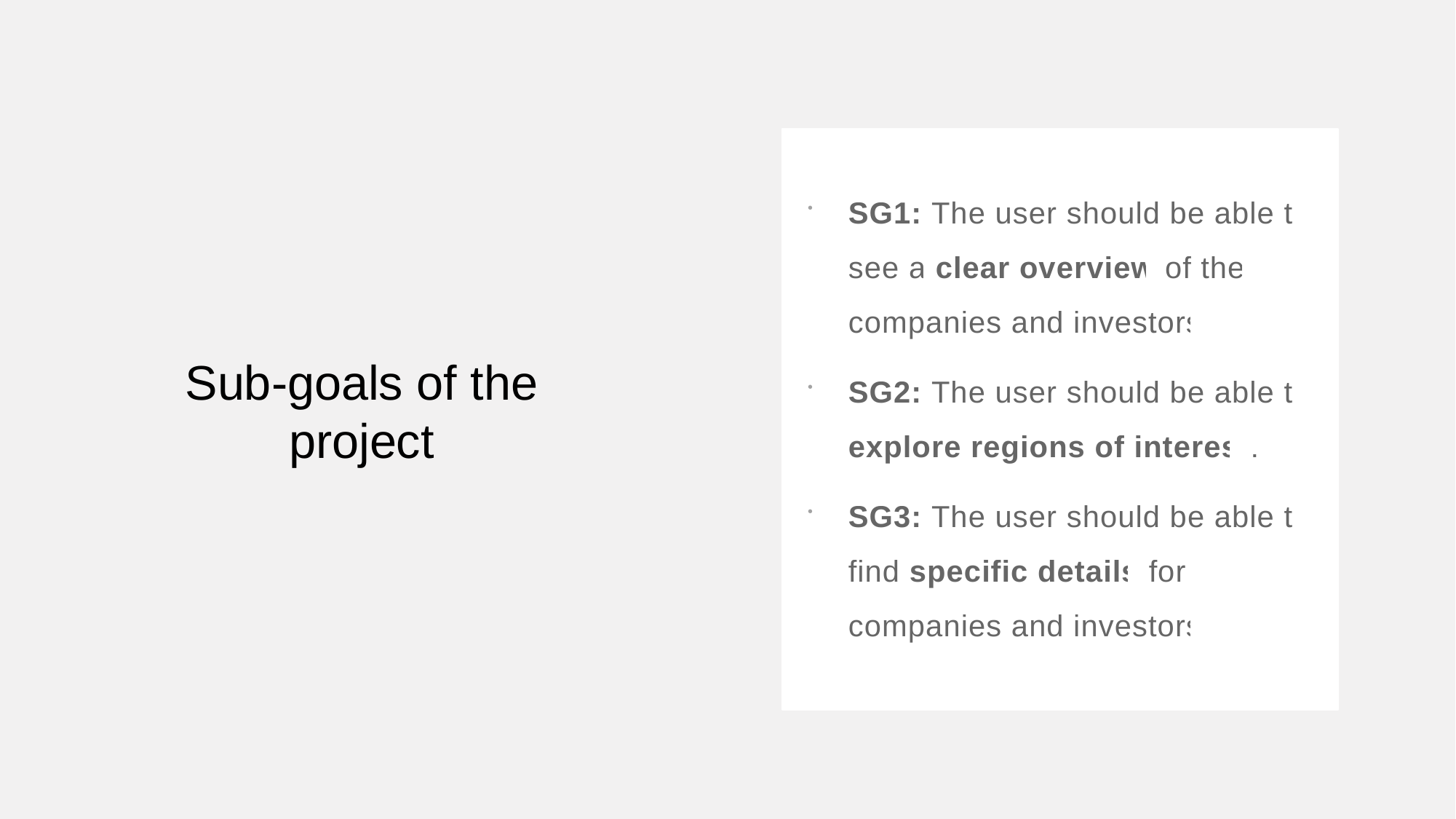

SG1: The user should be able to see a clear overview of the companies and investors.
SG2: The user should be able to explore regions of interest.
SG3: The user should be able to find specific details for companies and investors.
# Sub-goals of the project